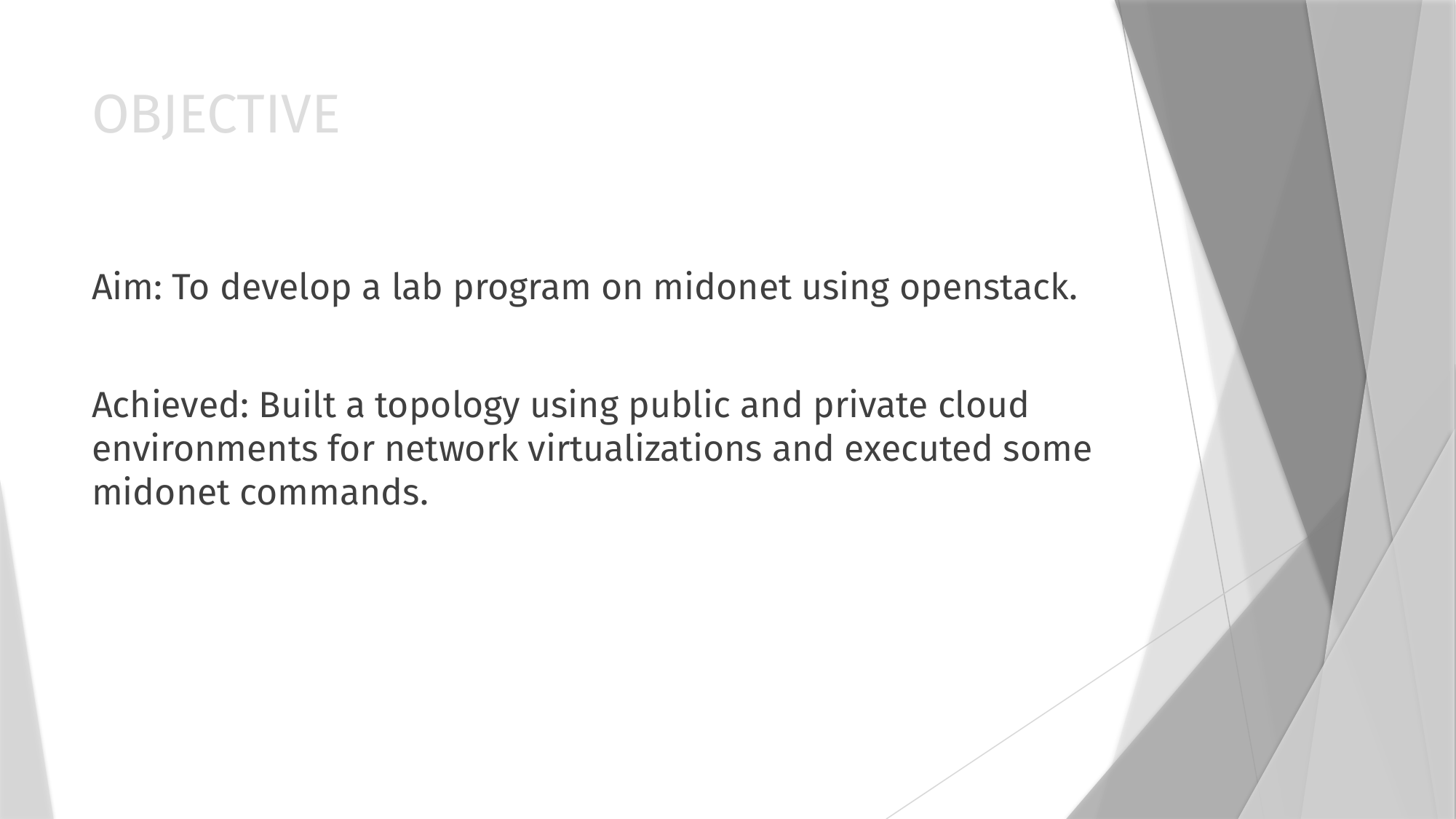

# OBJECTIVE
Aim: To develop a lab program on midonet using openstack.

Achieved: Built a topology using public and private cloud environments for network virtualizations and executed some midonet commands.